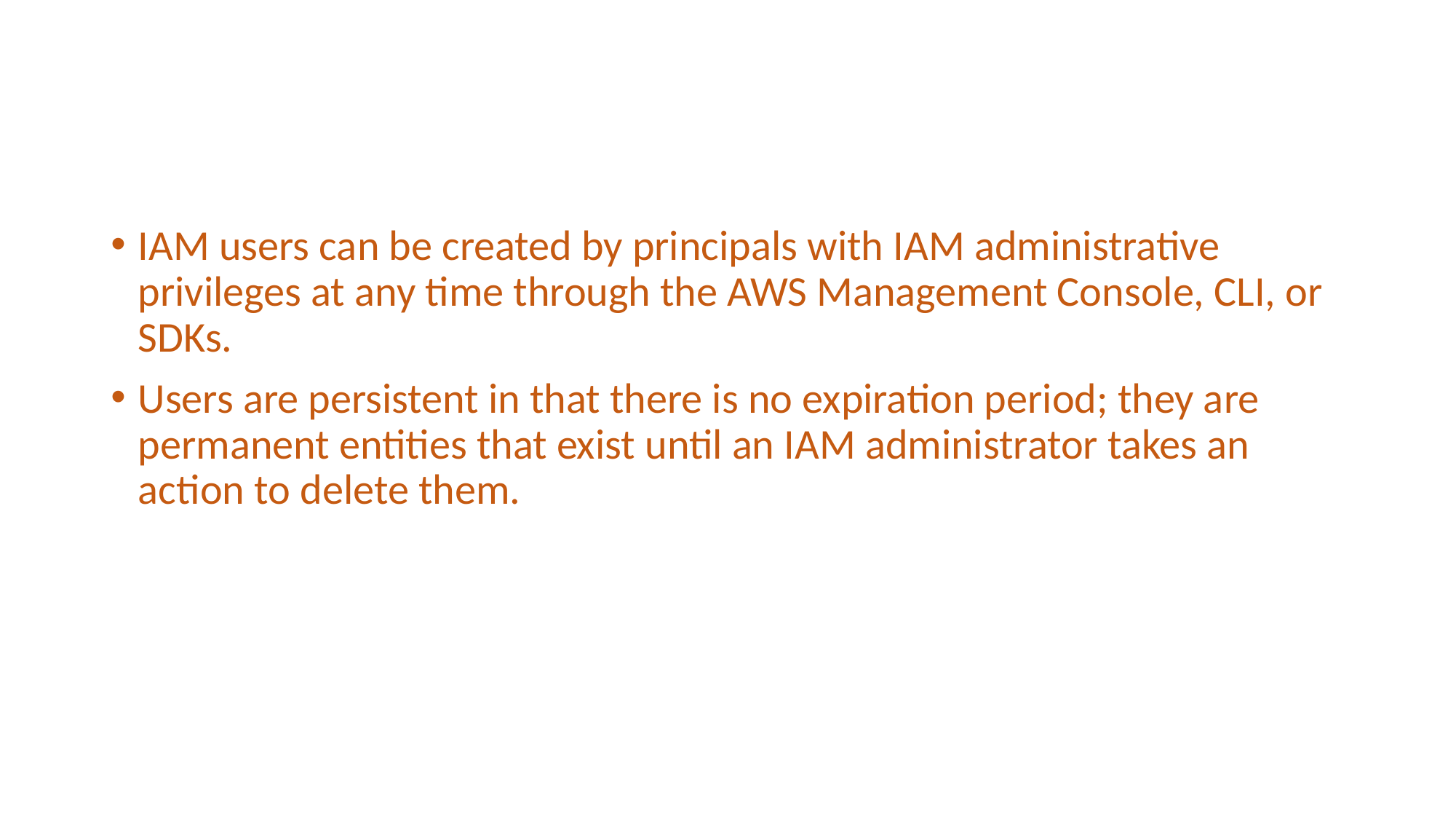

#
IAM users can be created by principals with IAM administrative privileges at any time through the AWS Management Console, CLI, or SDKs.
Users are persistent in that there is no expiration period; they are permanent entities that exist until an IAM administrator takes an action to delete them.